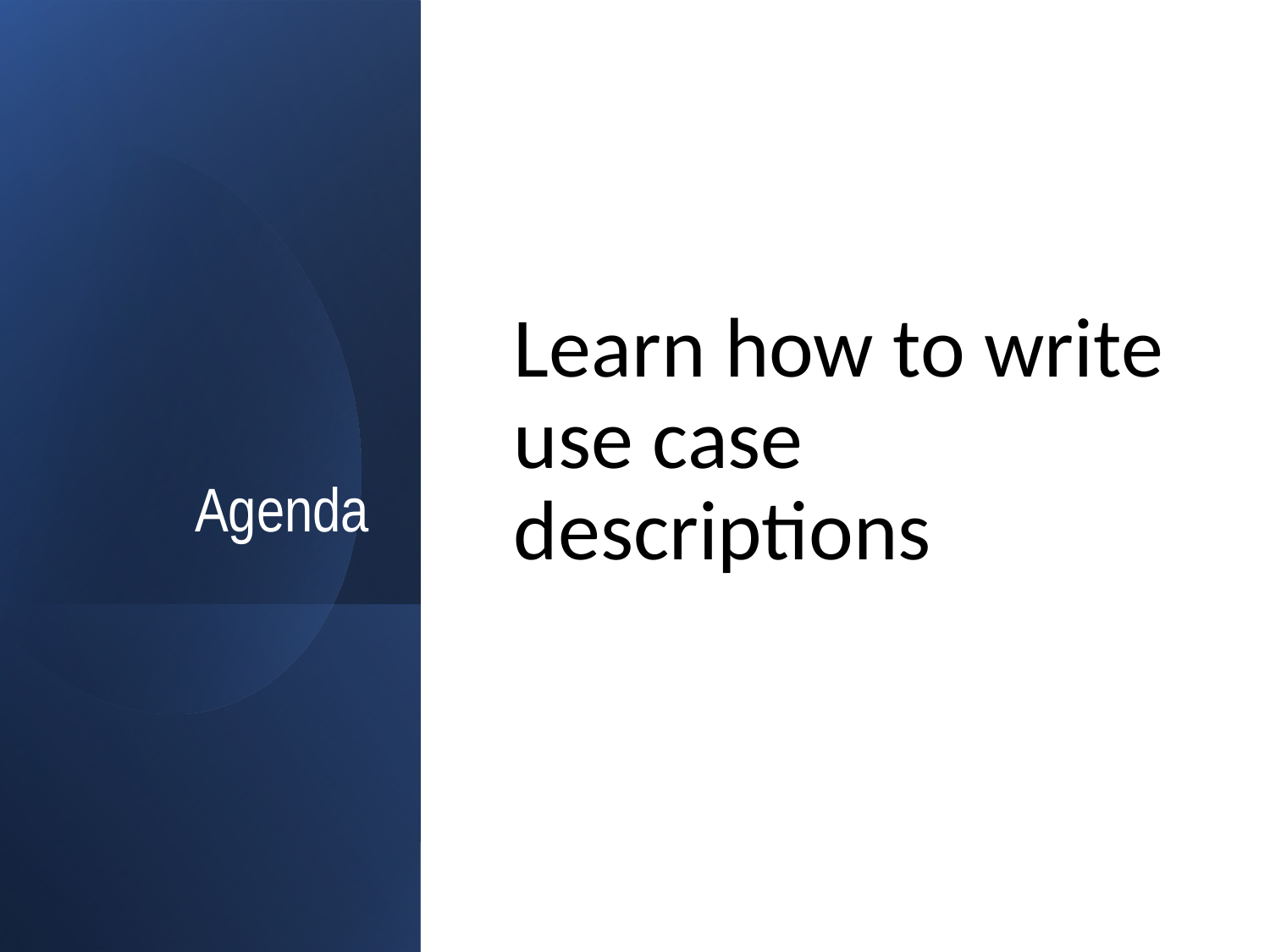

# Agenda

Learn how to write use case descriptions